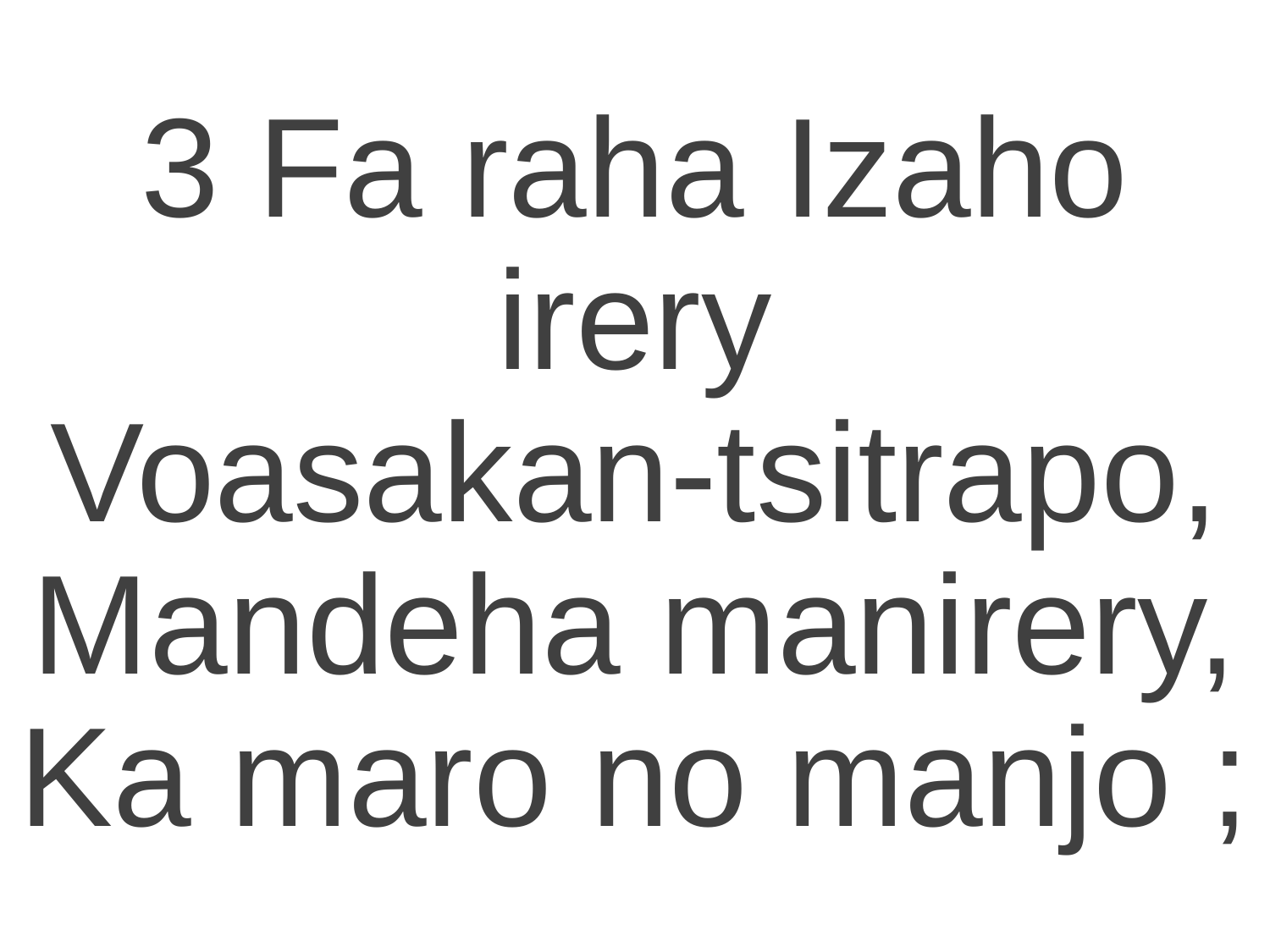

3 Fa raha Izaho irery
Voasakan-tsitrapo,
Mandeha manirery,
Ka maro no manjo ;